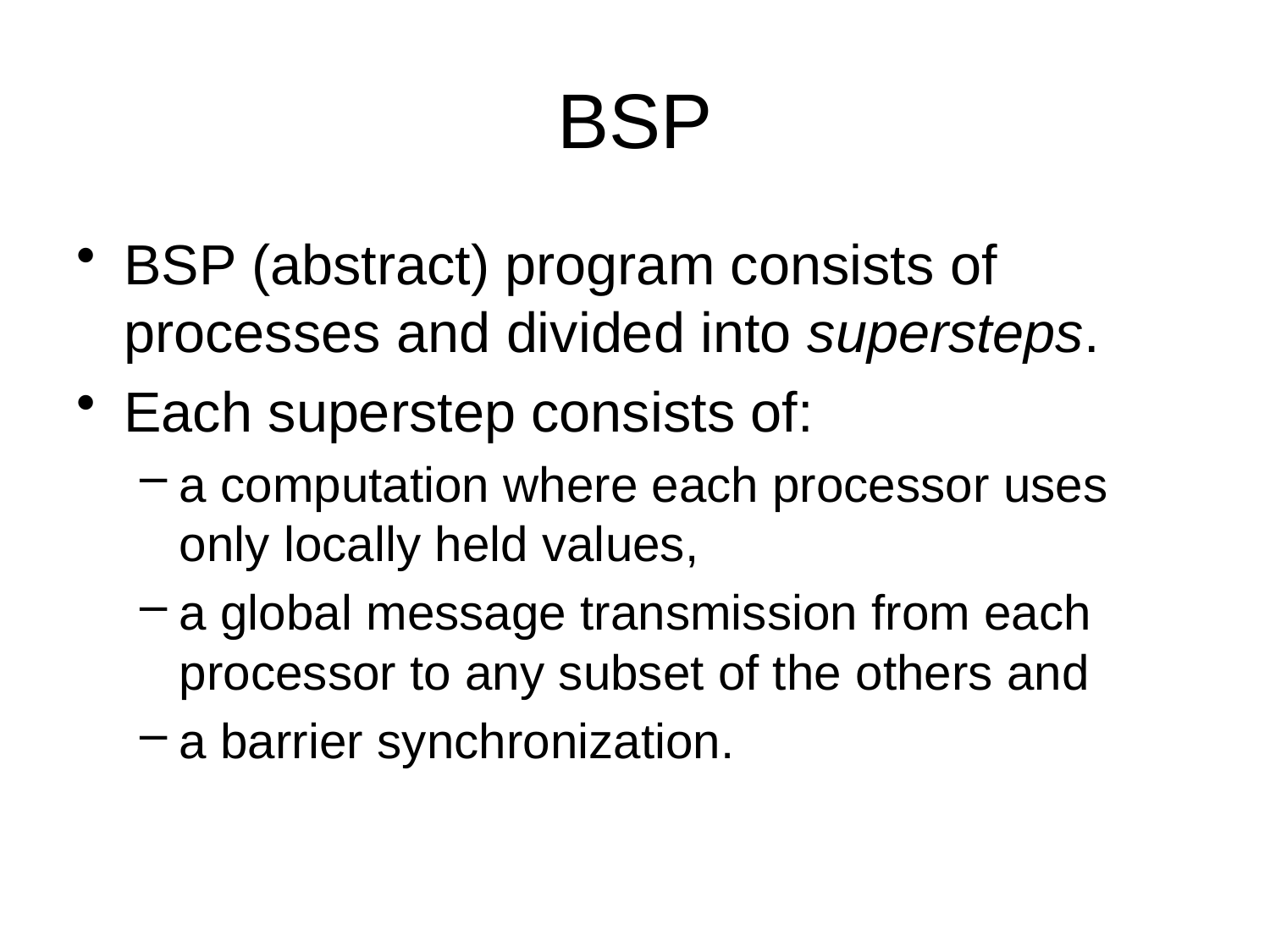

# BSP
BSP (abstract) program consists of processes and divided into supersteps.
Each superstep consists of:
a computation where each processor uses only locally held values,
a global message transmission from each processor to any subset of the others and
a barrier synchronization.